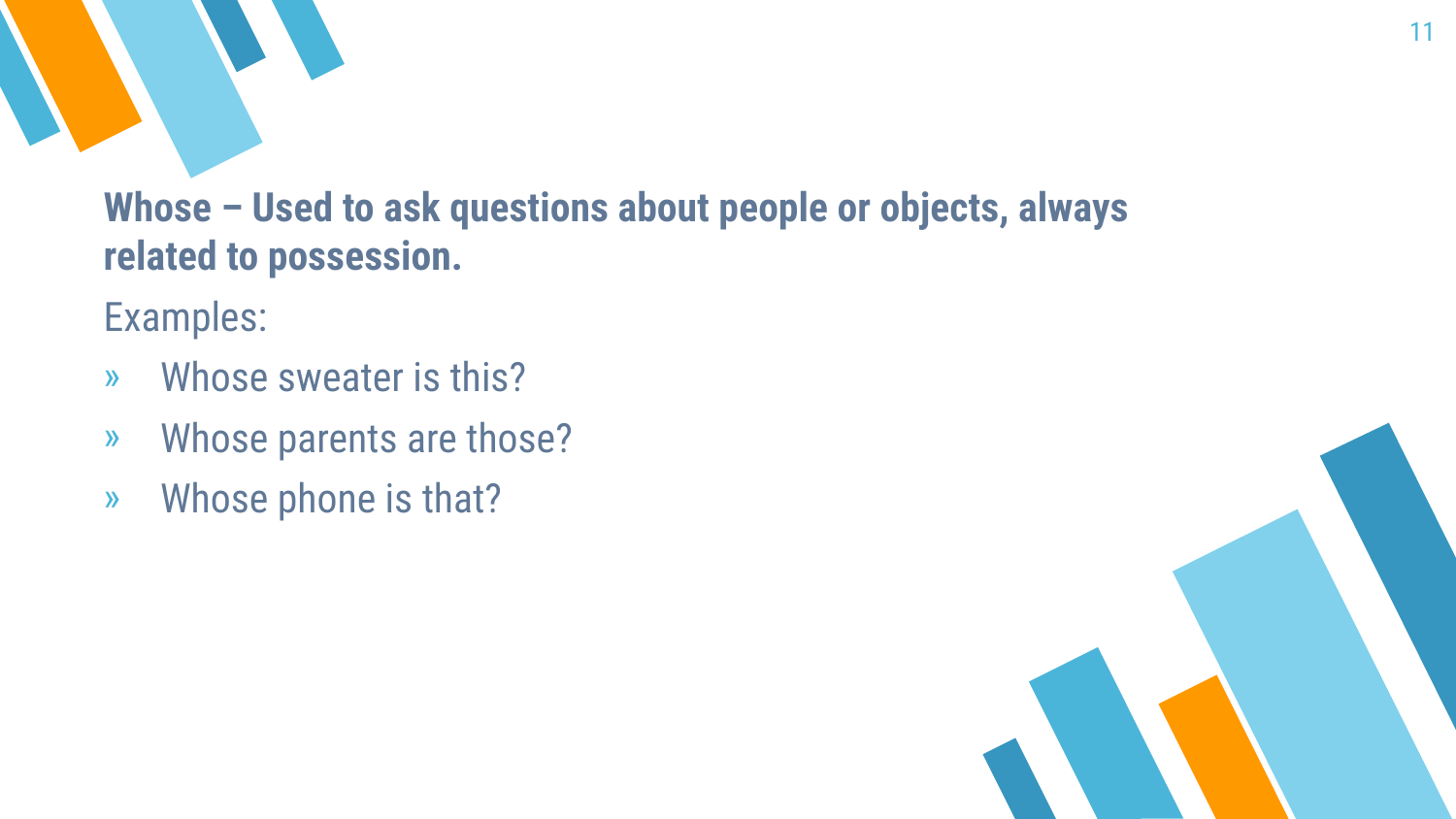

11
Whose – Used to ask questions about people or objects, always related to possession.
Examples:
Whose sweater is this?
Whose parents are those?
Whose phone is that?